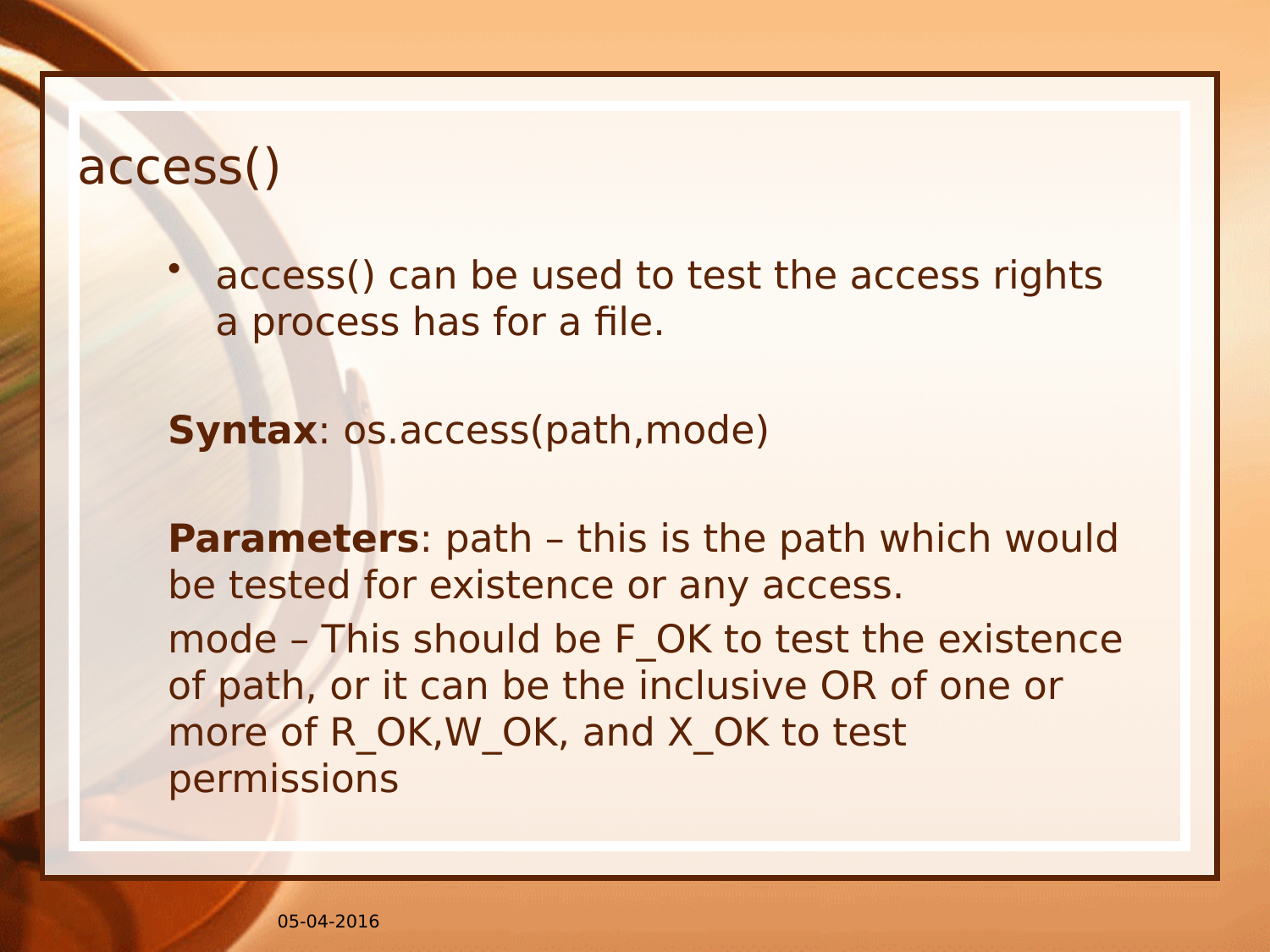

# access()
access() can be used to test the access rights a process has for a file.

Syntax: os.access(path,mode)

Parameters: path – this is the path which would be tested for existence or any access.
mode – This should be F_OK to test the existence of path, or it can be the inclusive OR of one or more of R_OK,W_OK, and X_OK to test permissions

05-04-2016